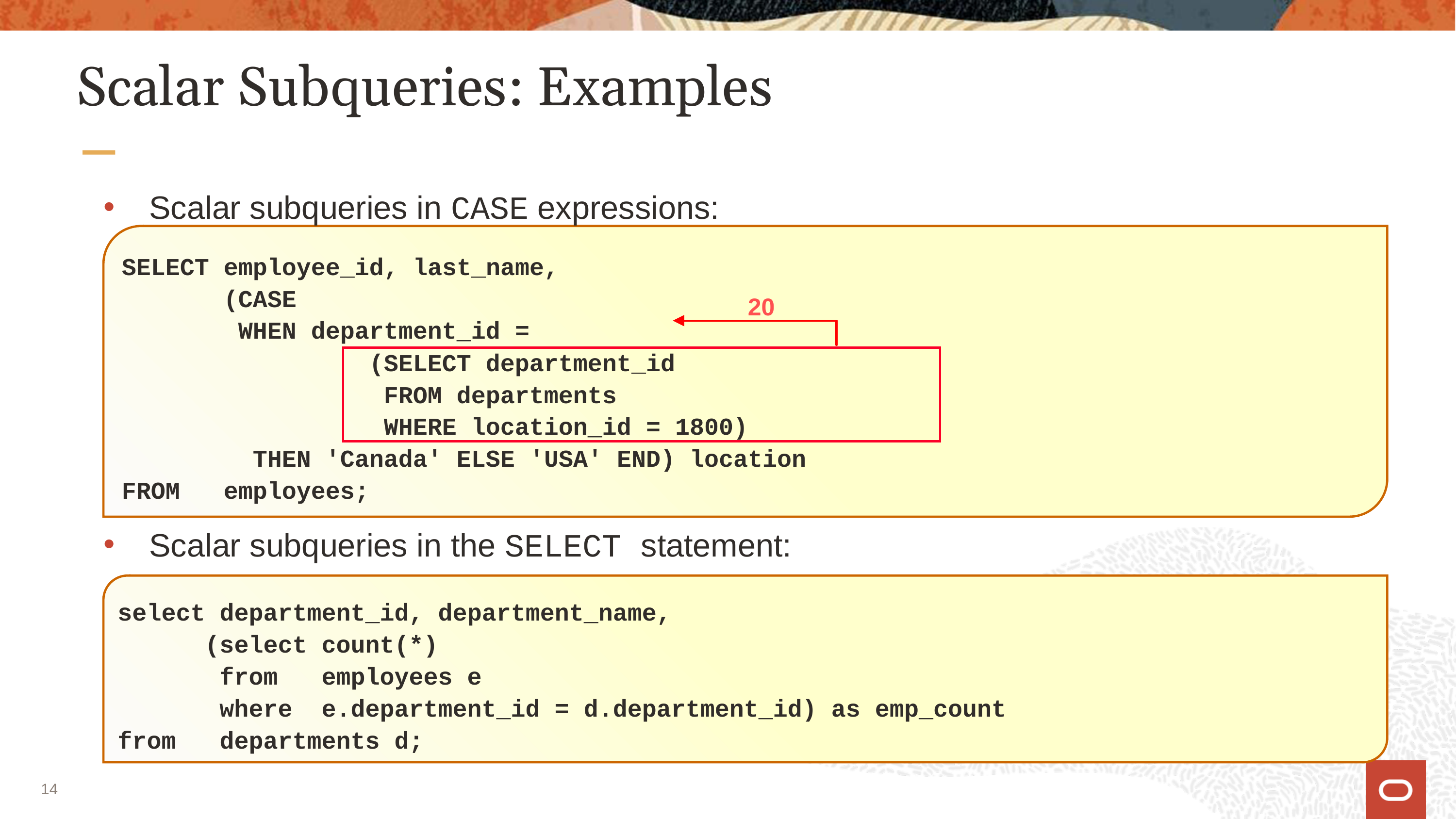

# Scalar Subqueries: Examples
Scalar subqueries in CASE expressions:

Scalar subqueries in the SELECT statement:
SELECT employee_id, last_name,
       (CASE
        WHEN department_id =
                 (SELECT department_id
                  FROM departments
                  WHERE location_id = 1800)
         THEN 'Canada' ELSE 'USA' END) location
FROM   employees;
20

select department_id, department_name,
      (select count(*)
       from   employees e
       where  e.department_id = d.department_id) as emp_count
from   departments d;